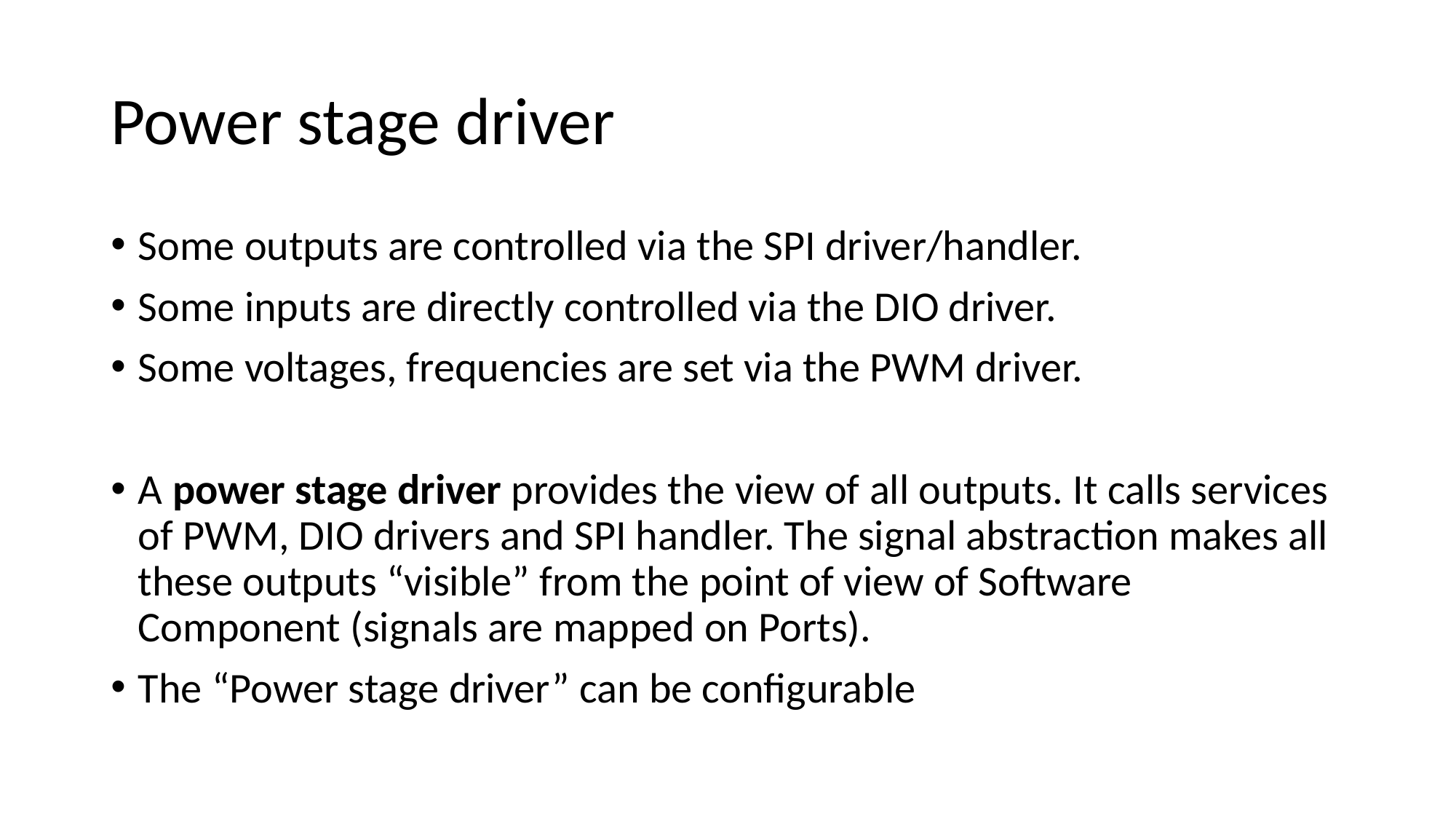

# Power stage driver
Some outputs are controlled via the SPI driver/handler.
Some inputs are directly controlled via the DIO driver.
Some voltages, frequencies are set via the PWM driver.

A power stage driver provides the view of all outputs. It calls services of PWM, DIO drivers and SPI handler. The signal abstraction makes all these outputs “visible” from the point of view of Software Component (signals are mapped on Ports).
The “Power stage driver” can be configurable